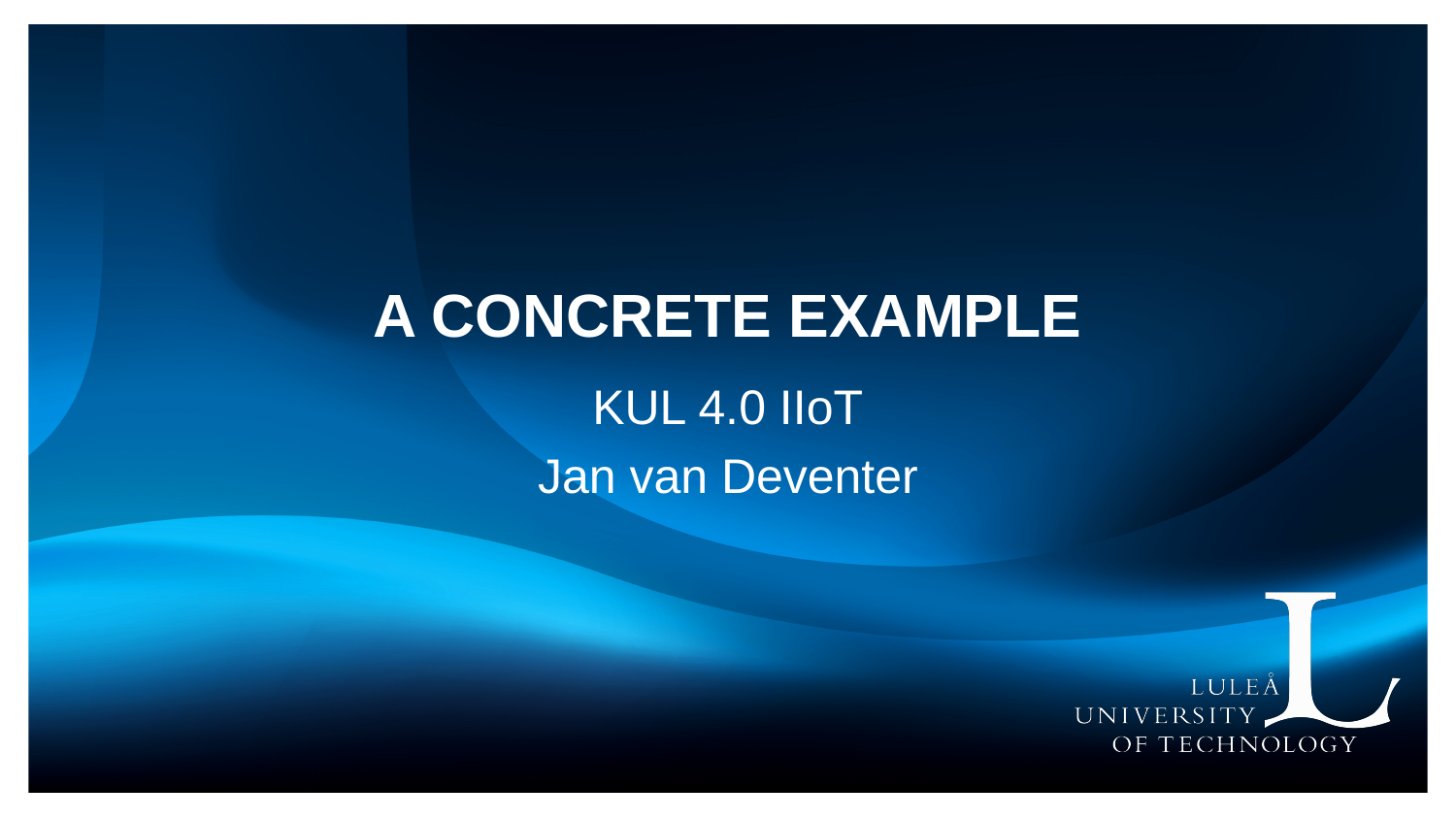

# A Concrete Example
KUL 4.0 IIoT
Jan van Deventer